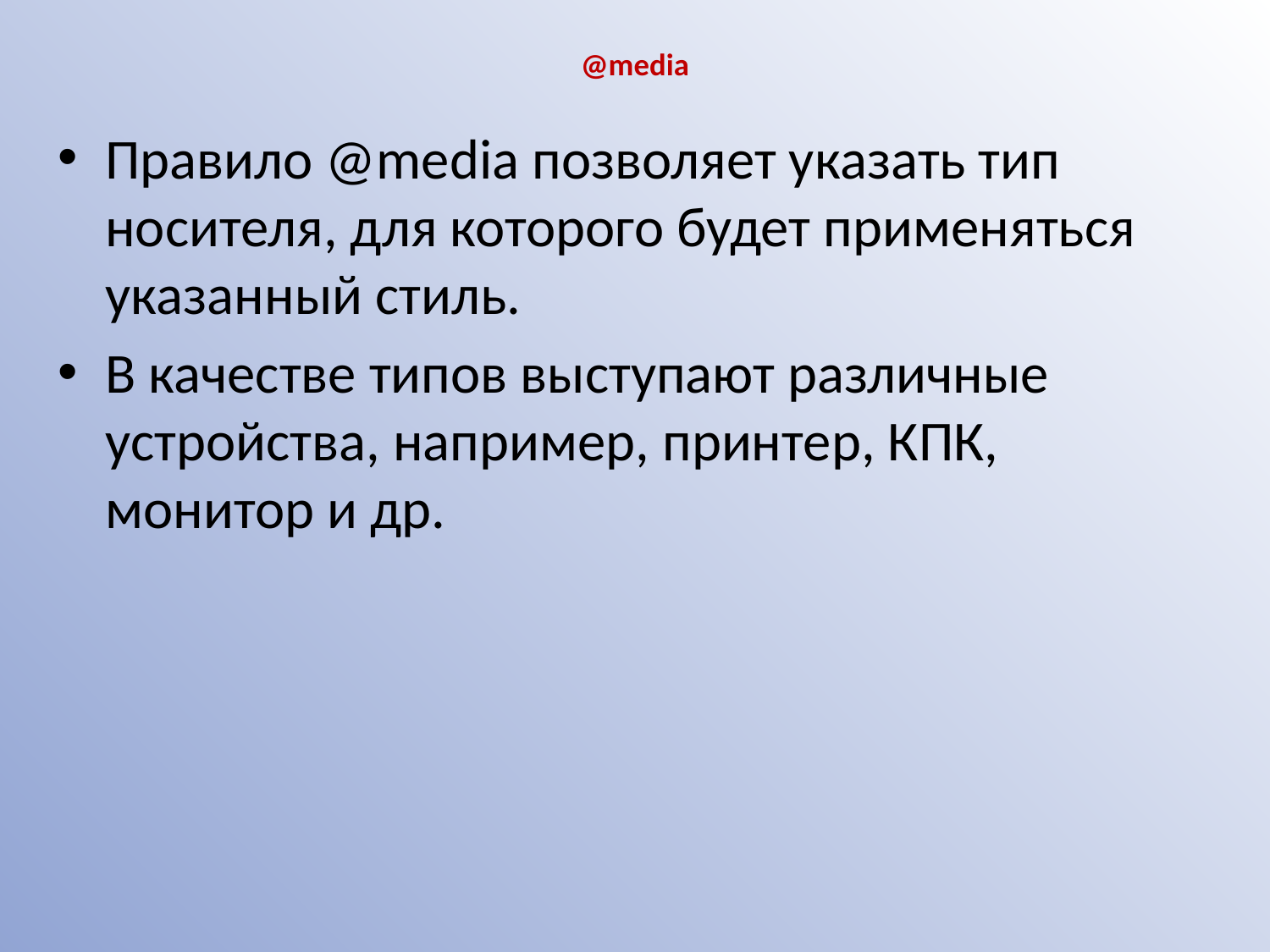

# @media
Правило @media позволяет указать тип носителя, для которого будет применяться указанный стиль.
В качестве типов выступают различные устройства, например, принтер, КПК, монитор и др.